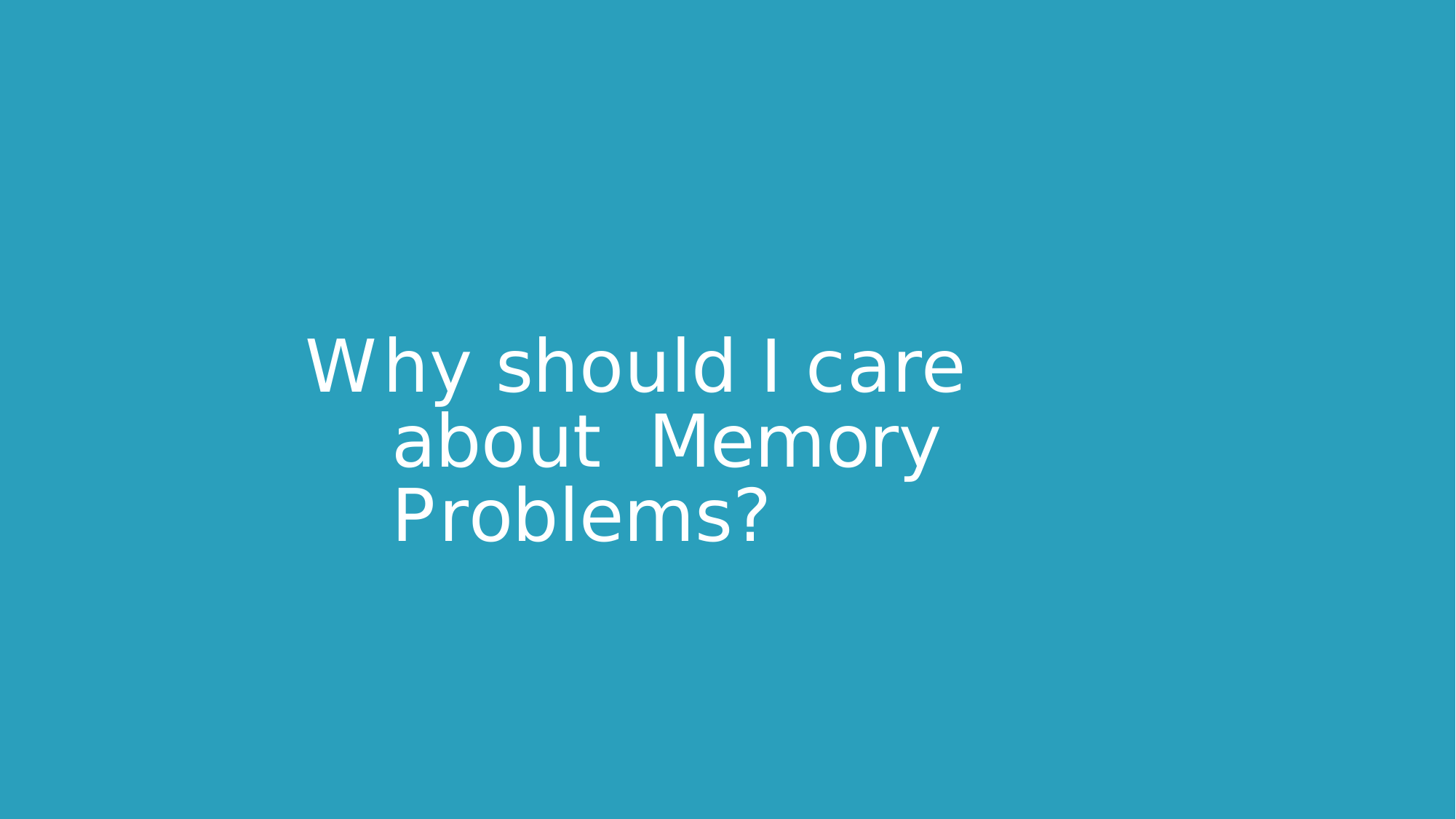

# Why should I care about  Memory Problems?
2